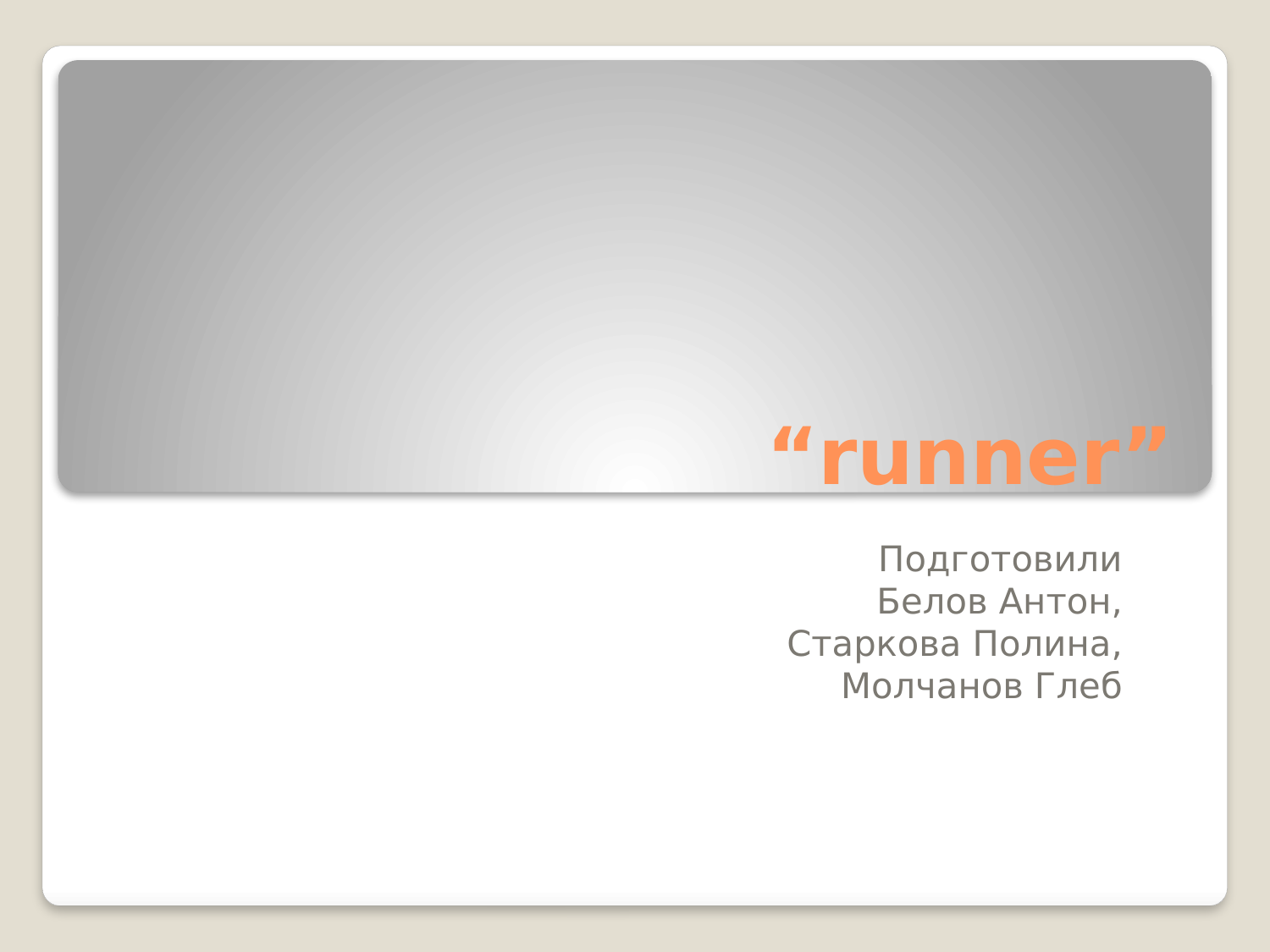

# “runner”
Подготовили Белов Антон, Старкова Полина, Молчанов Глеб